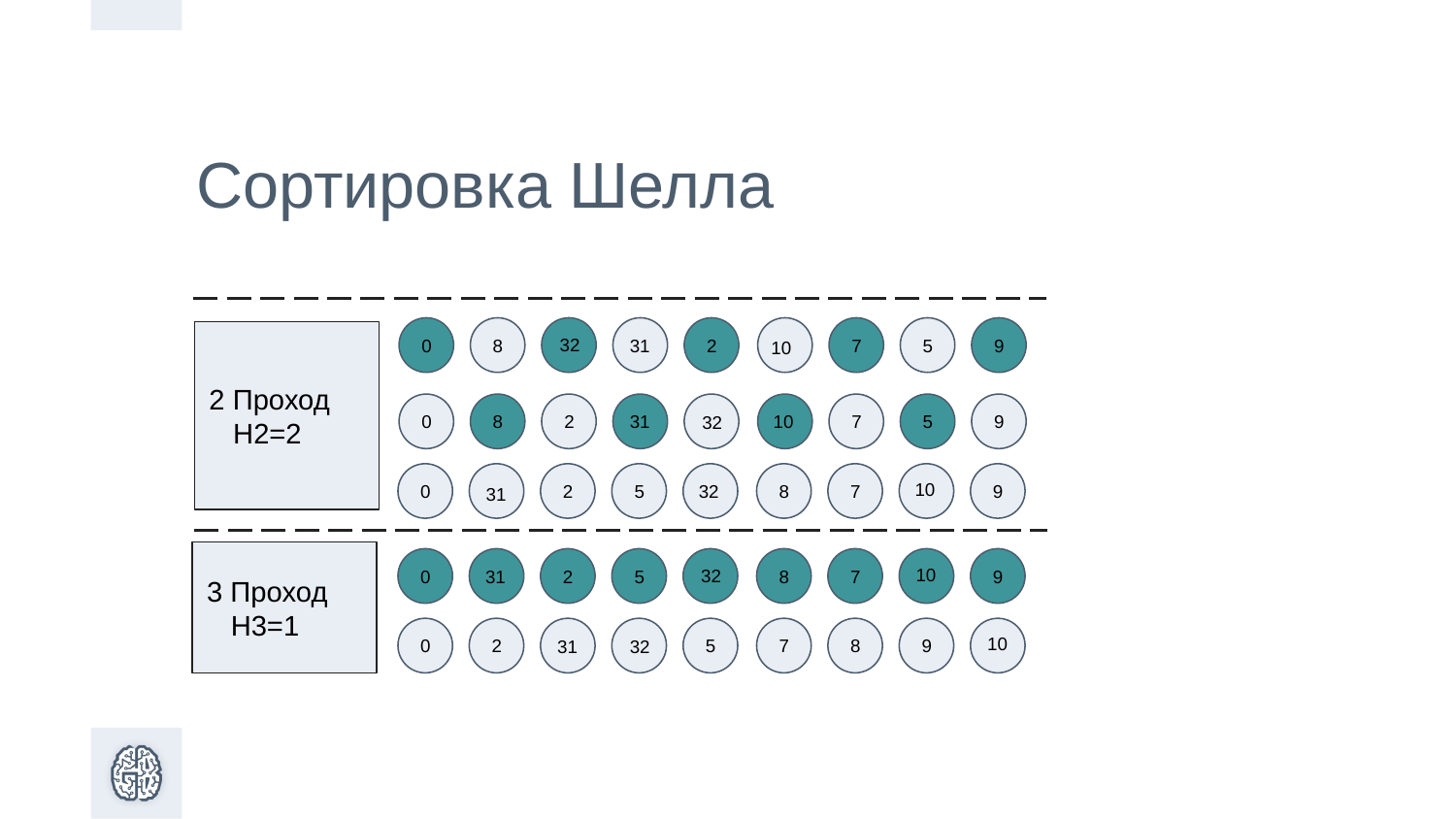

Сортировка Шелла
0
8

2

7
5
9
32
31
10
2 Проход
   H2=2
0
8
2

7
5
9
31
10
32
0

2
5

8
7

9
10
32
31
3 Проход
   H3=1
0

2
5

8
7

9
10
32
31
10
0
2

5
7
8
9

31
32